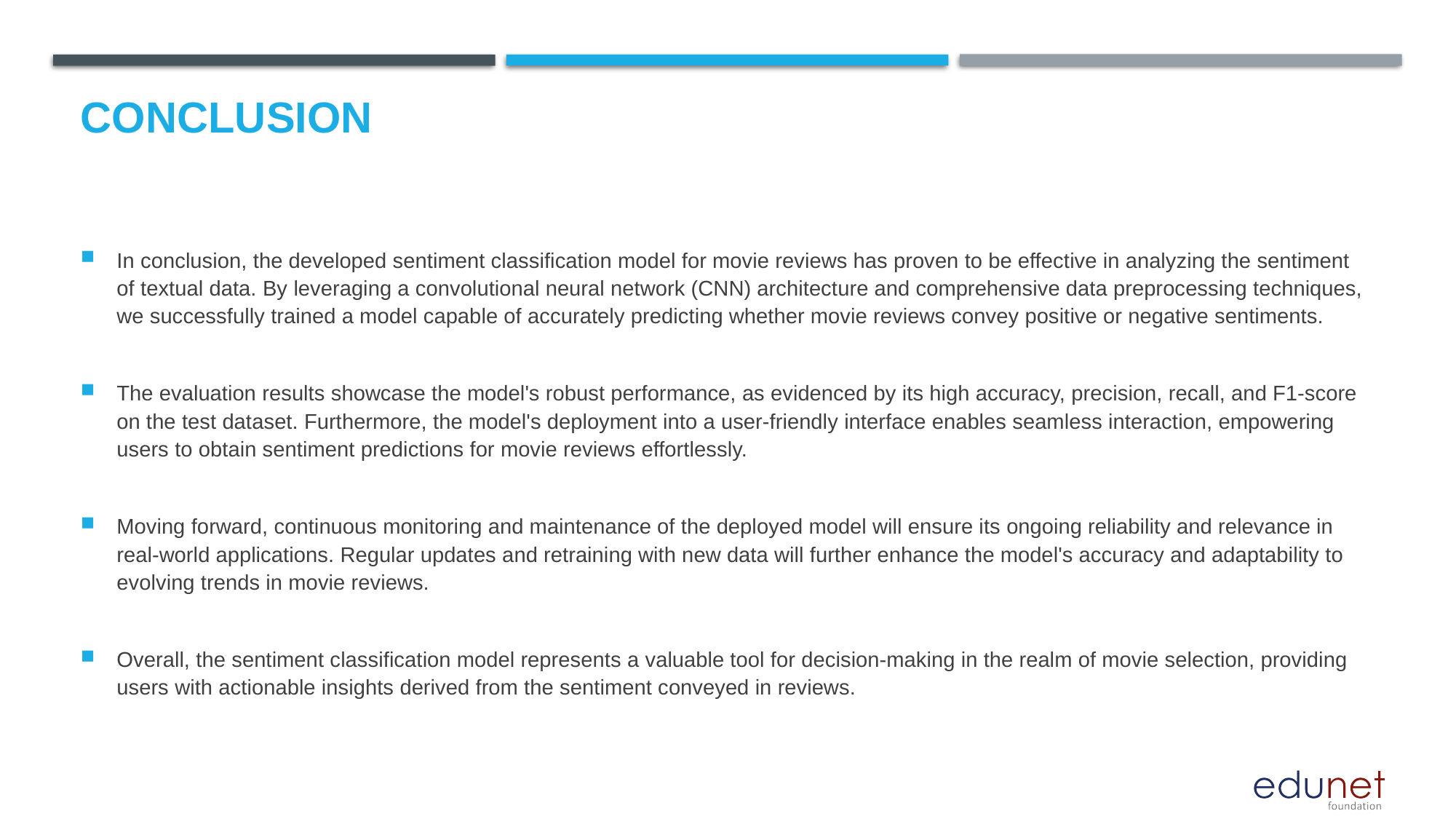

# Conclusion

In conclusion, the developed sentiment classification model for movie reviews has proven to be effective in analyzing the sentiment of textual data. By leveraging a convolutional neural network (CNN) architecture and comprehensive data preprocessing techniques, we successfully trained a model capable of accurately predicting whether movie reviews convey positive or negative sentiments.

The evaluation results showcase the model's robust performance, as evidenced by its high accuracy, precision, recall, and F1-score on the test dataset. Furthermore, the model's deployment into a user-friendly interface enables seamless interaction, empowering users to obtain sentiment predictions for movie reviews effortlessly.

Moving forward, continuous monitoring and maintenance of the deployed model will ensure its ongoing reliability and relevance in real-world applications. Regular updates and retraining with new data will further enhance the model's accuracy and adaptability to evolving trends in movie reviews.

Overall, the sentiment classification model represents a valuable tool for decision-making in the realm of movie selection, providing users with actionable insights derived from the sentiment conveyed in reviews.